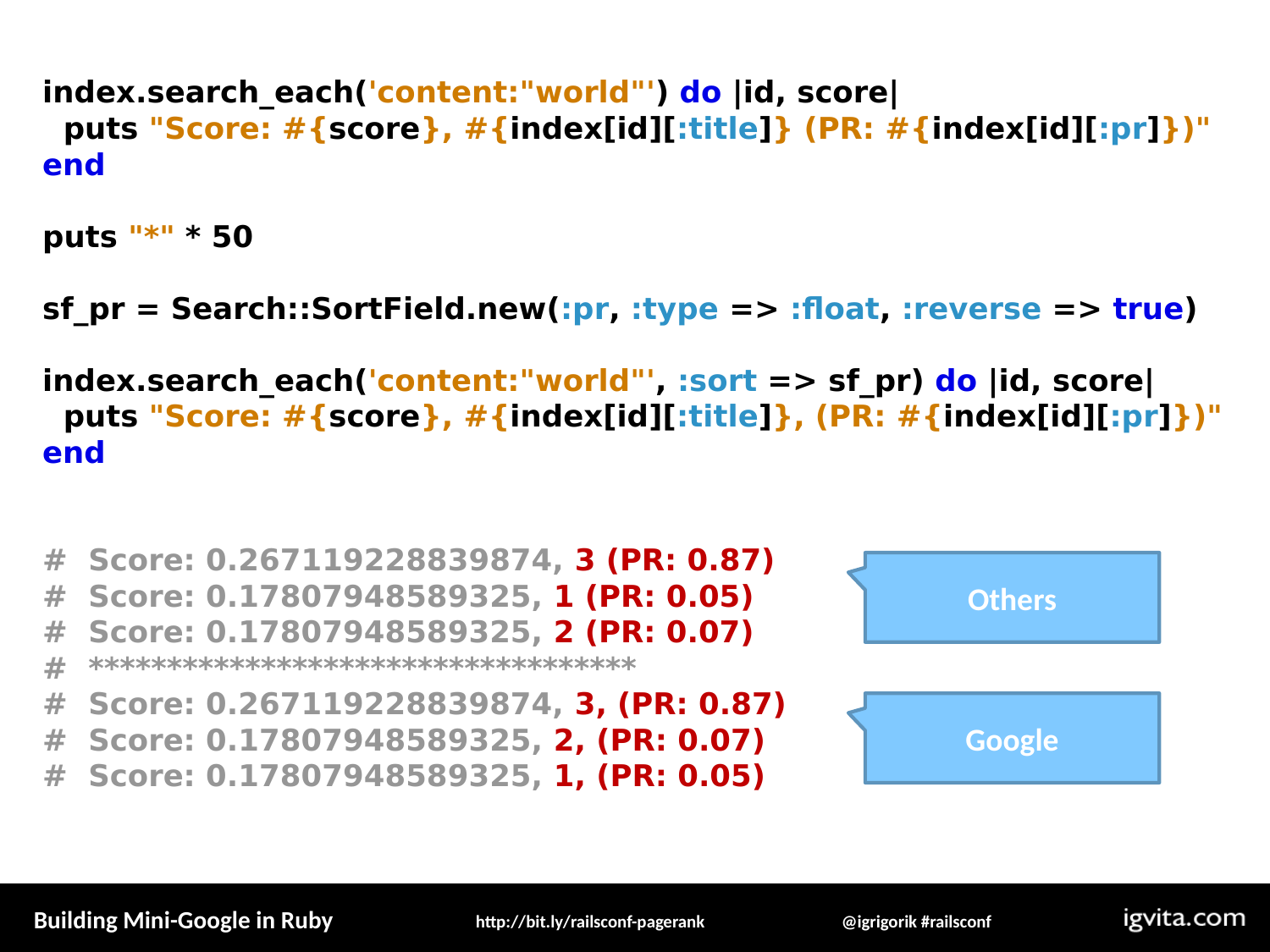

index.search_each('content:"world"') do |id, score|
  puts "Score: #{score}, #{index[id][:title]} (PR: #{index[id][:pr]})"
end
puts "*" * 50
sf_pr = Search::SortField.new(:pr, :type => :float, :reverse => true)
index.search_each('content:"world"', :sort => sf_pr) do |id, score|
  puts "Score: #{score}, #{index[id][:title]}, (PR: #{index[id][:pr]})"
end
#  Score: 0.267119228839874, 3 (PR: 0.87)
#  Score: 0.17807948589325, 1 (PR: 0.05)
#  Score: 0.17807948589325, 2 (PR: 0.07)
#  ***********************************
#  Score: 0.267119228839874, 3, (PR: 0.87)
#  Score: 0.17807948589325, 2, (PR: 0.07)
#  Score: 0.17807948589325, 1, (PR: 0.05)
Others
Google